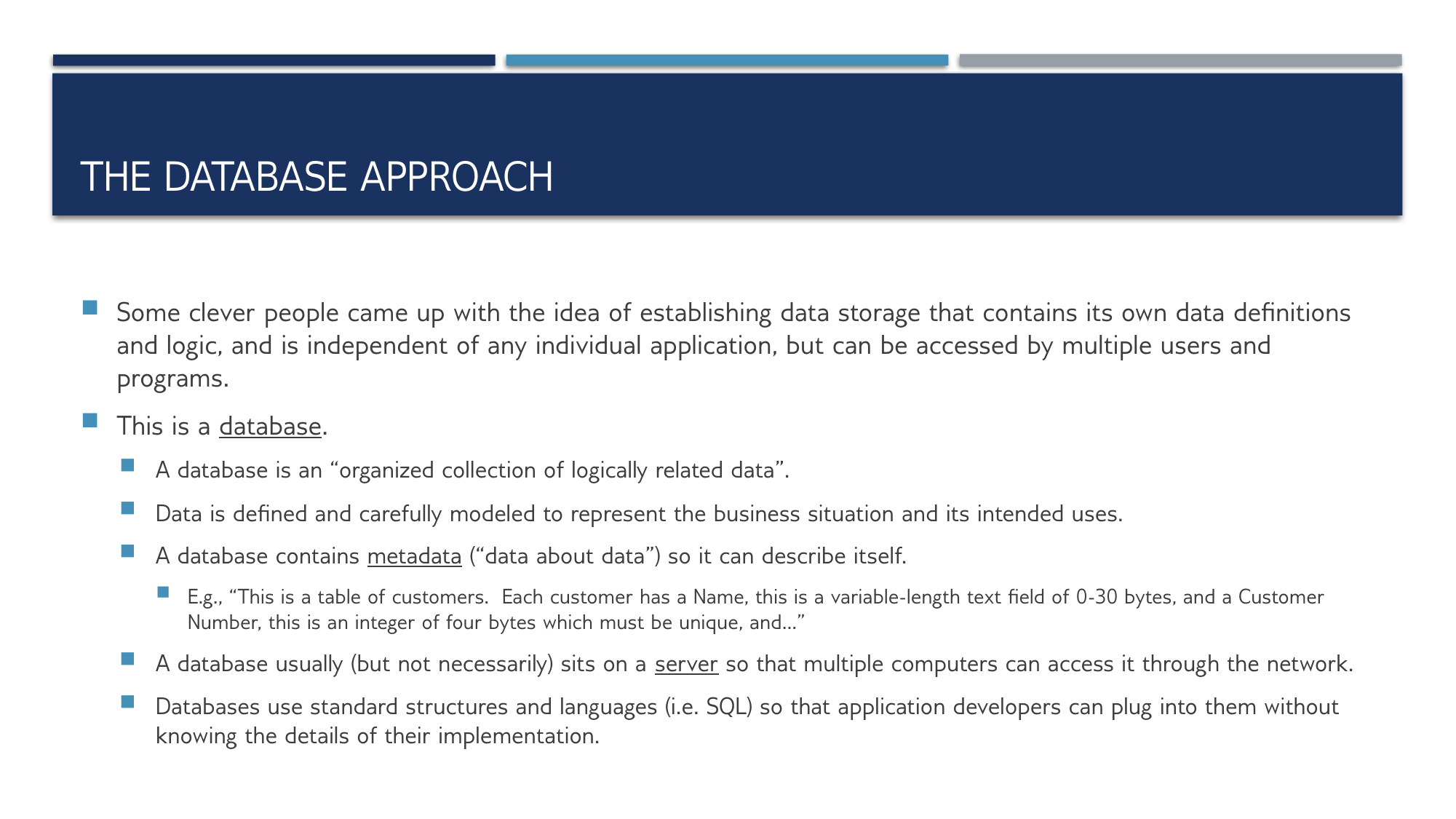

# The Database Approach
Some clever people came up with the idea of establishing data storage that contains its own data definitions and logic, and is independent of any individual application, but can be accessed by multiple users and programs.
This is a database.
A database is an “organized collection of logically related data”.
Data is defined and carefully modeled to represent the business situation and its intended uses.
A database contains metadata (“data about data”) so it can describe itself.
E.g., “This is a table of customers.  Each customer has a Name, this is a variable-length text field of 0-30 bytes, and a Customer Number, this is an integer of four bytes which must be unique, and…”
A database usually (but not necessarily) sits on a server so that multiple computers can access it through the network.
Databases use standard structures and languages (i.e. SQL) so that application developers can plug into them without knowing the details of their implementation.